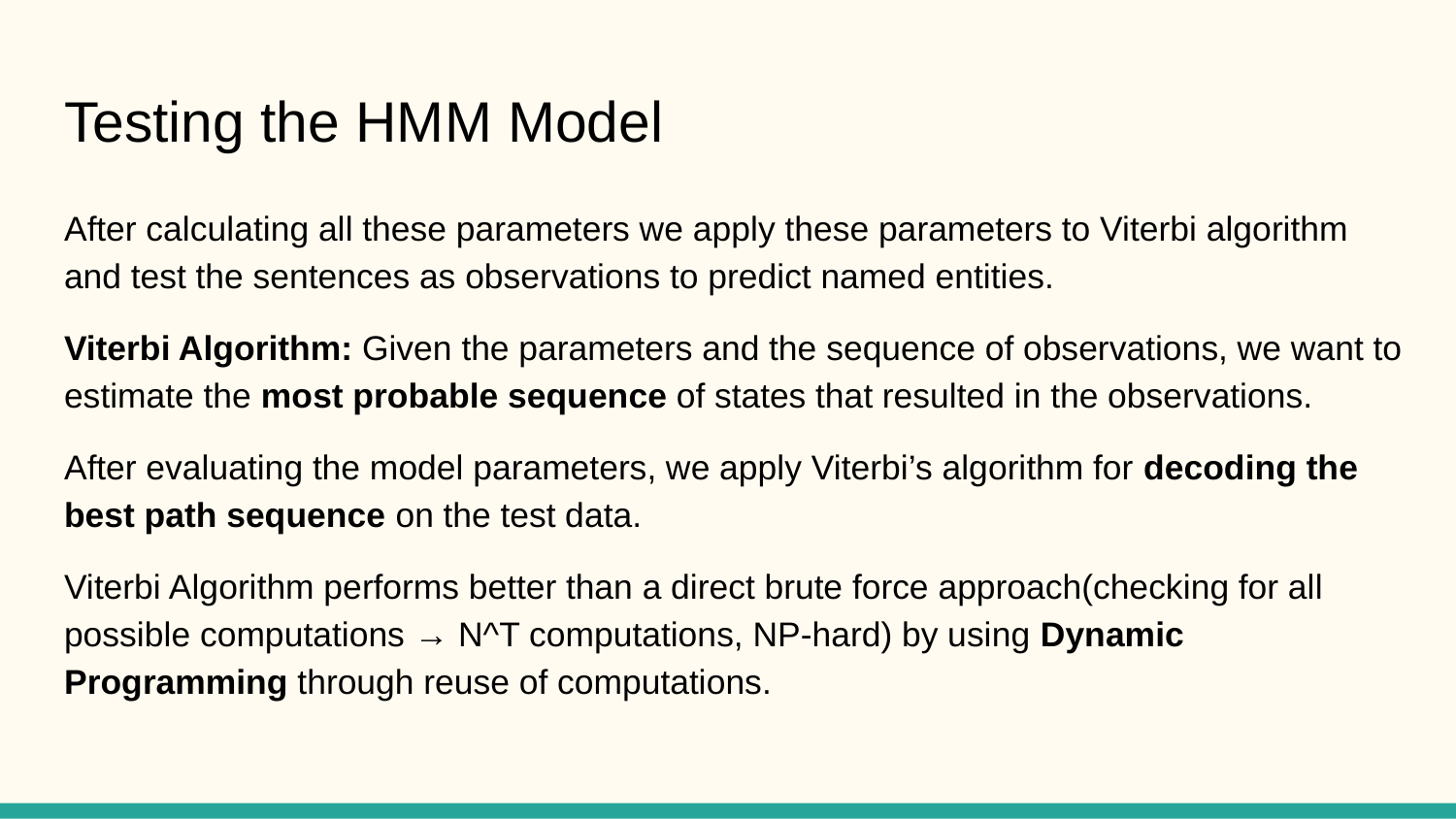

# Testing the HMM Model
After calculating all these parameters we apply these parameters to Viterbi algorithm and test the sentences as observations to predict named entities.
Viterbi Algorithm: Given the parameters and the sequence of observations, we want to estimate the most probable sequence of states that resulted in the observations.
After evaluating the model parameters, we apply Viterbi’s algorithm for decoding the best path sequence on the test data.
Viterbi Algorithm performs better than a direct brute force approach(checking for all possible computations → N^T computations, NP-hard) by using Dynamic Programming through reuse of computations.